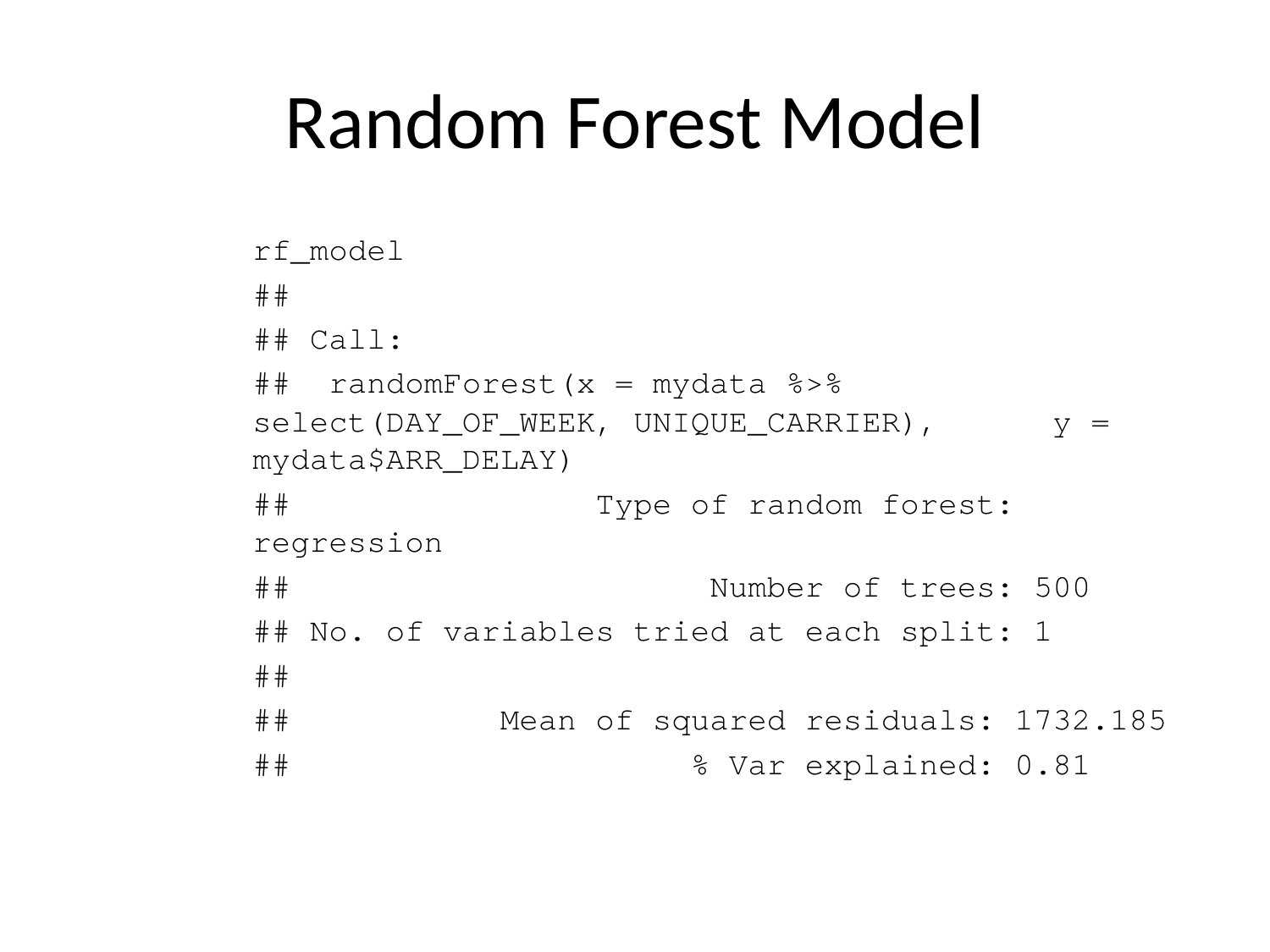

# Random Forest Model
rf_model
##
## Call:
##  randomForest(x = mydata %>% select(DAY_OF_WEEK, UNIQUE_CARRIER),      y = mydata$ARR_DELAY)
##                Type of random forest: regression
##                      Number of trees: 500
## No. of variables tried at each split: 1
##
##           Mean of squared residuals: 1732.185
##                     % Var explained: 0.81